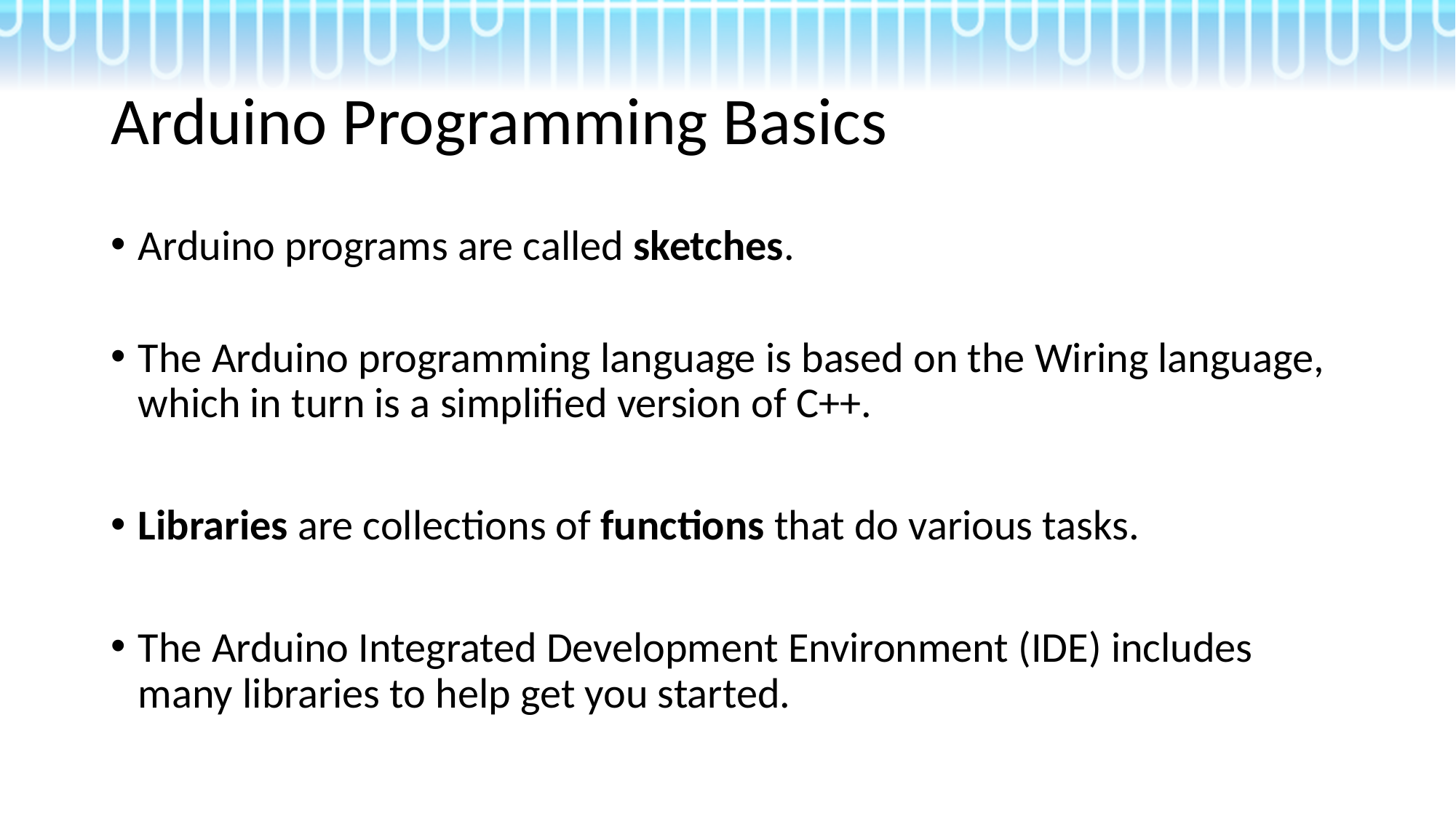

# Arduino Programming Basics
Arduino programs are called sketches.
The Arduino programming language is based on the Wiring language, which in turn is a simplified version of C++.

Libraries are collections of functions that do various tasks.

The Arduino Integrated Development Environment (IDE) includes many libraries to help get you started.